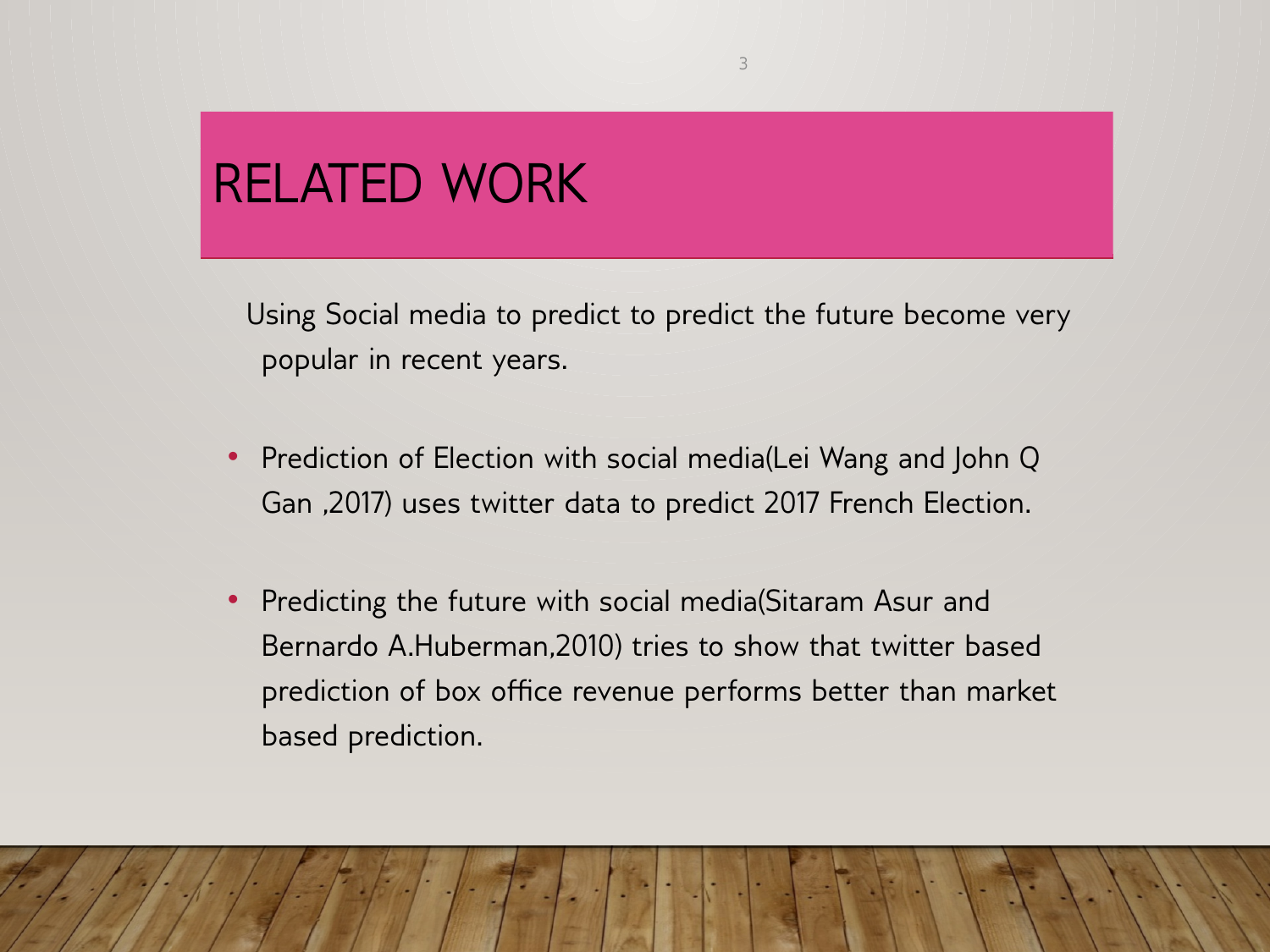

3
# RELATED WORK
  Using Social media to predict to predict the future become very popular in recent years.

Prediction of Election with social media(Lei Wang and John Q Gan ,2017) uses twitter data to predict 2017 French Election.

Predicting the future with social media(Sitaram Asur and Bernardo A.Huberman,2010) tries to show that twitter based prediction of box office revenue performs better than market based prediction.